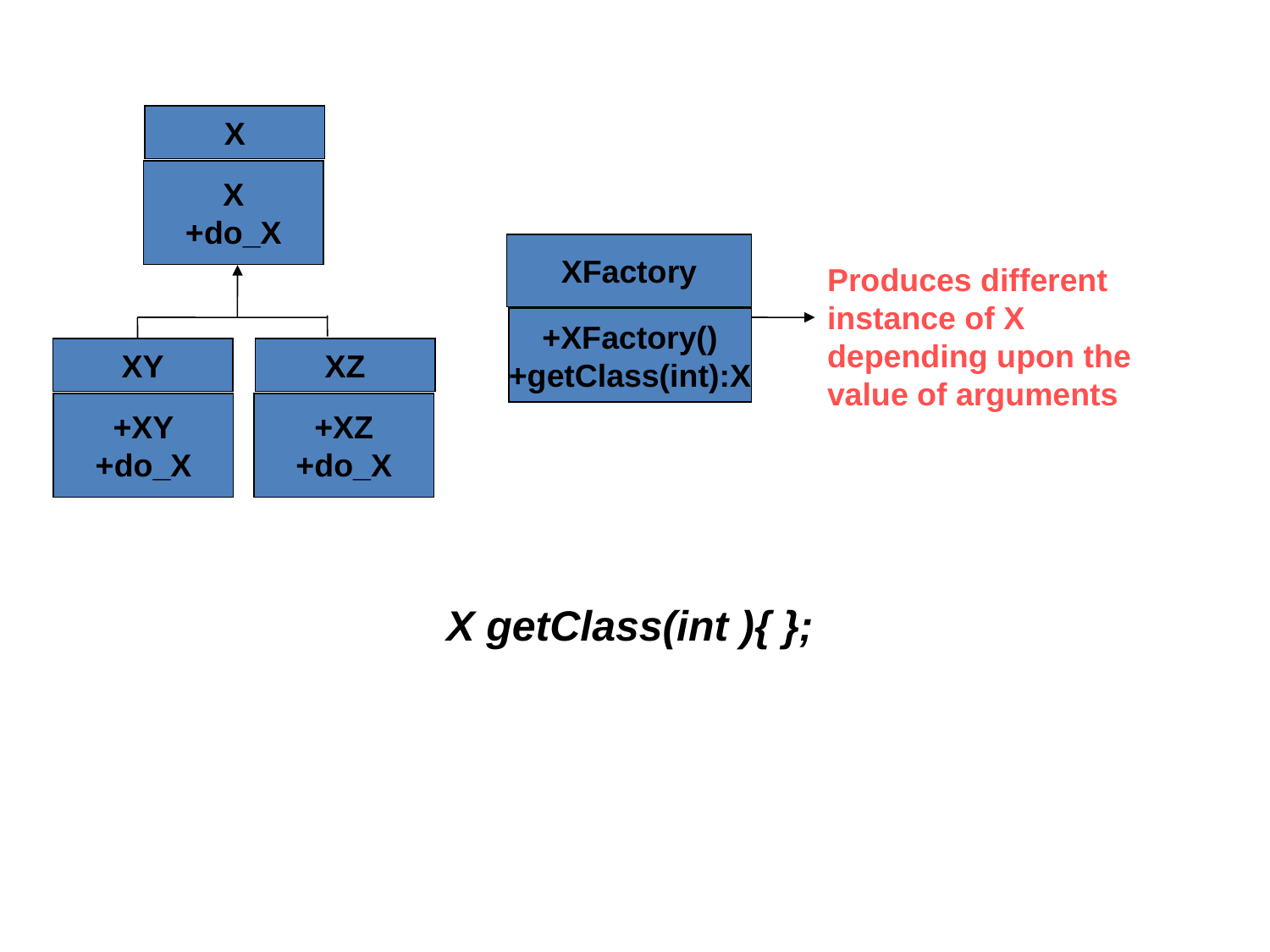

X
X
+do_X

XY
XZ
+XY
+do_X
+XZ
+do_X

XFactory

+XFactory()
+getClass(int):X
Produces different instance of X depending upon the value of arguments

X getClass(int ){ };